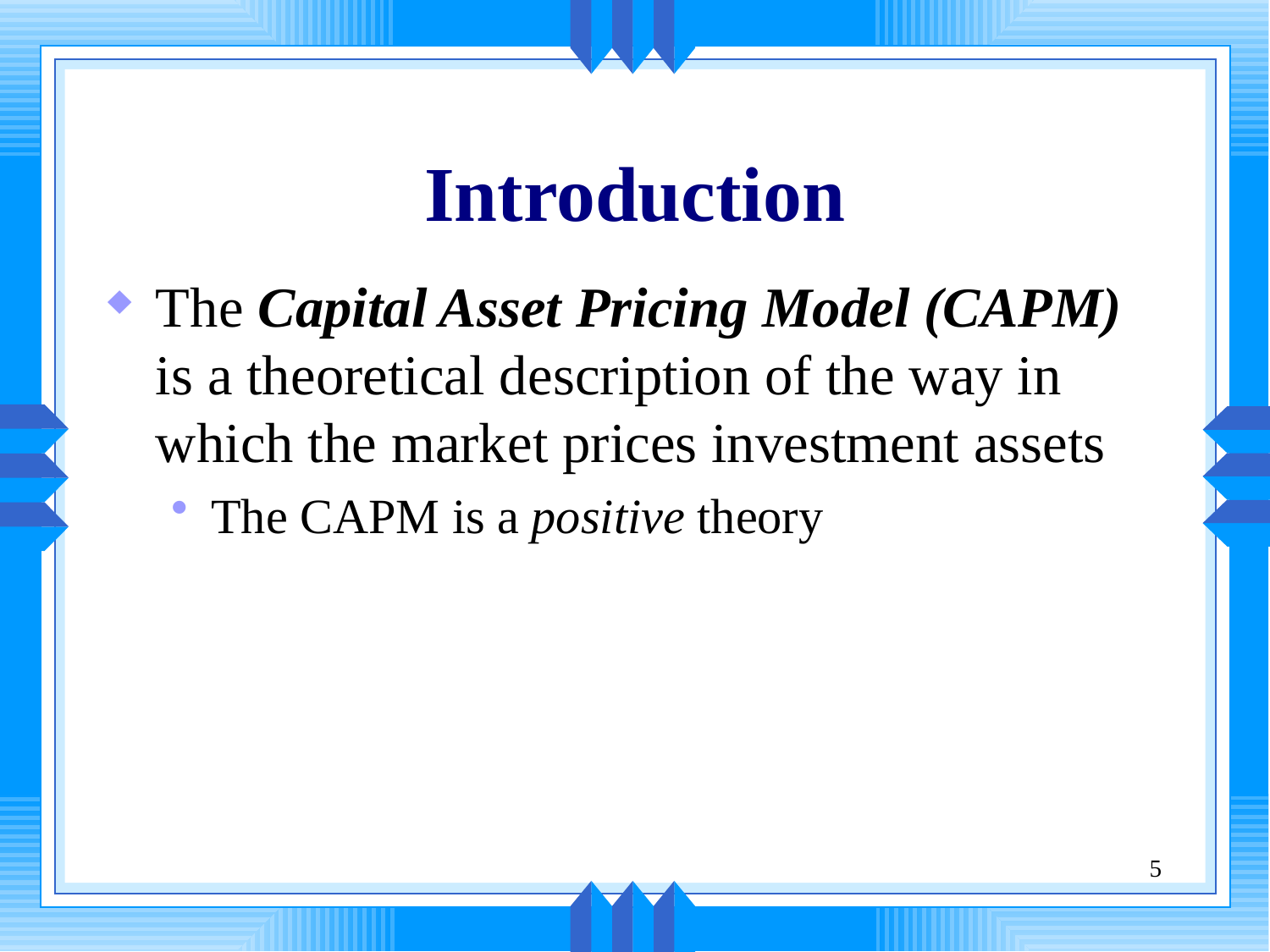

# Introduction
The Capital Asset Pricing Model (CAPM) is a theoretical description of the way in which the market prices investment assets
The CAPM is a positive theory
5